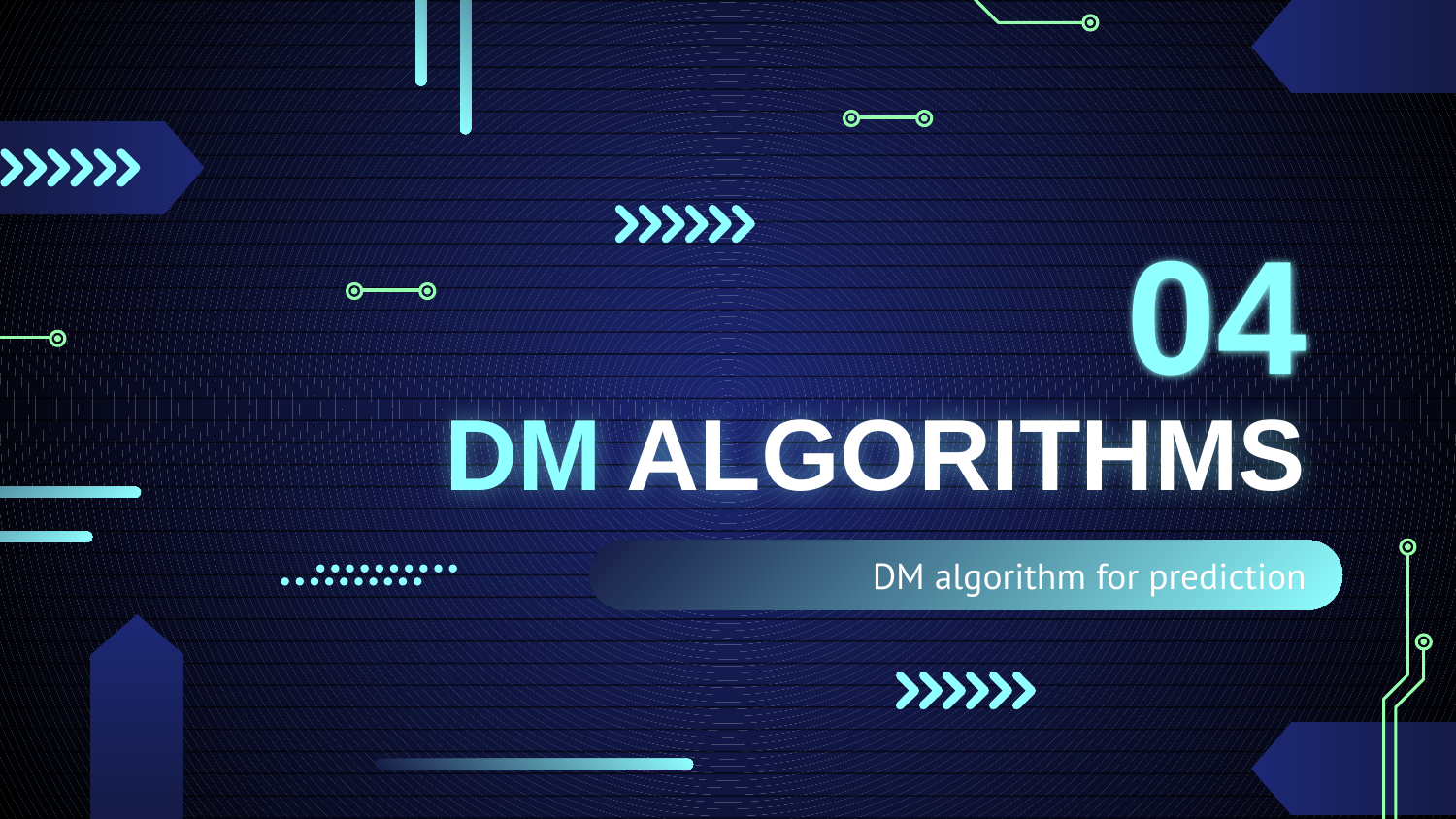

04

# DM ALGORITHMS

DM algorithm for prediction